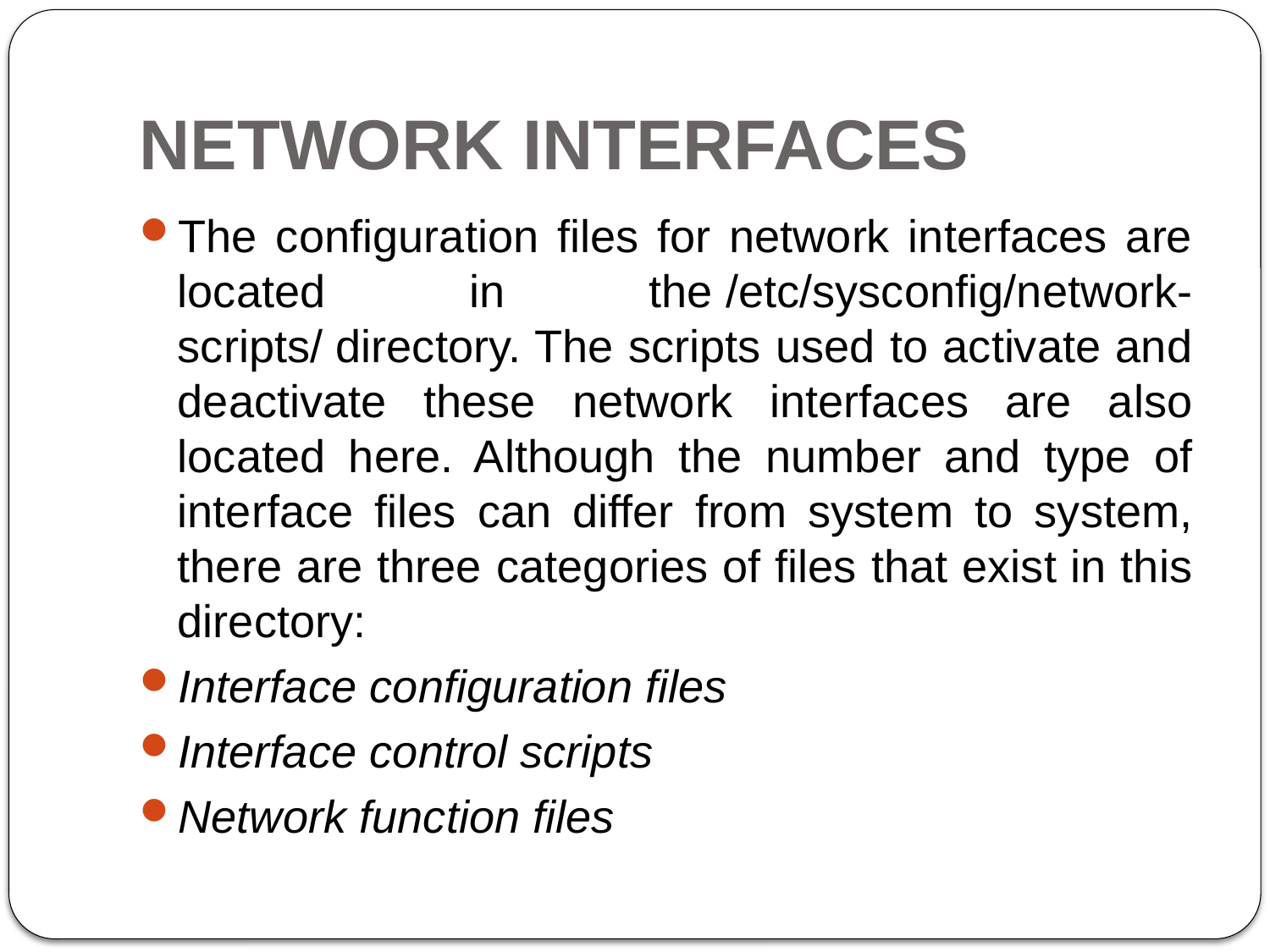

# NETWORK INTERFACES
The configuration files for network interfaces are located in the /etc/sysconfig/network-scripts/ directory. The scripts used to activate and deactivate these network interfaces are also located here. Although the number and type of interface files can differ from system to system, there are three categories of files that exist in this directory:
Interface configuration files
Interface control scripts
Network function files